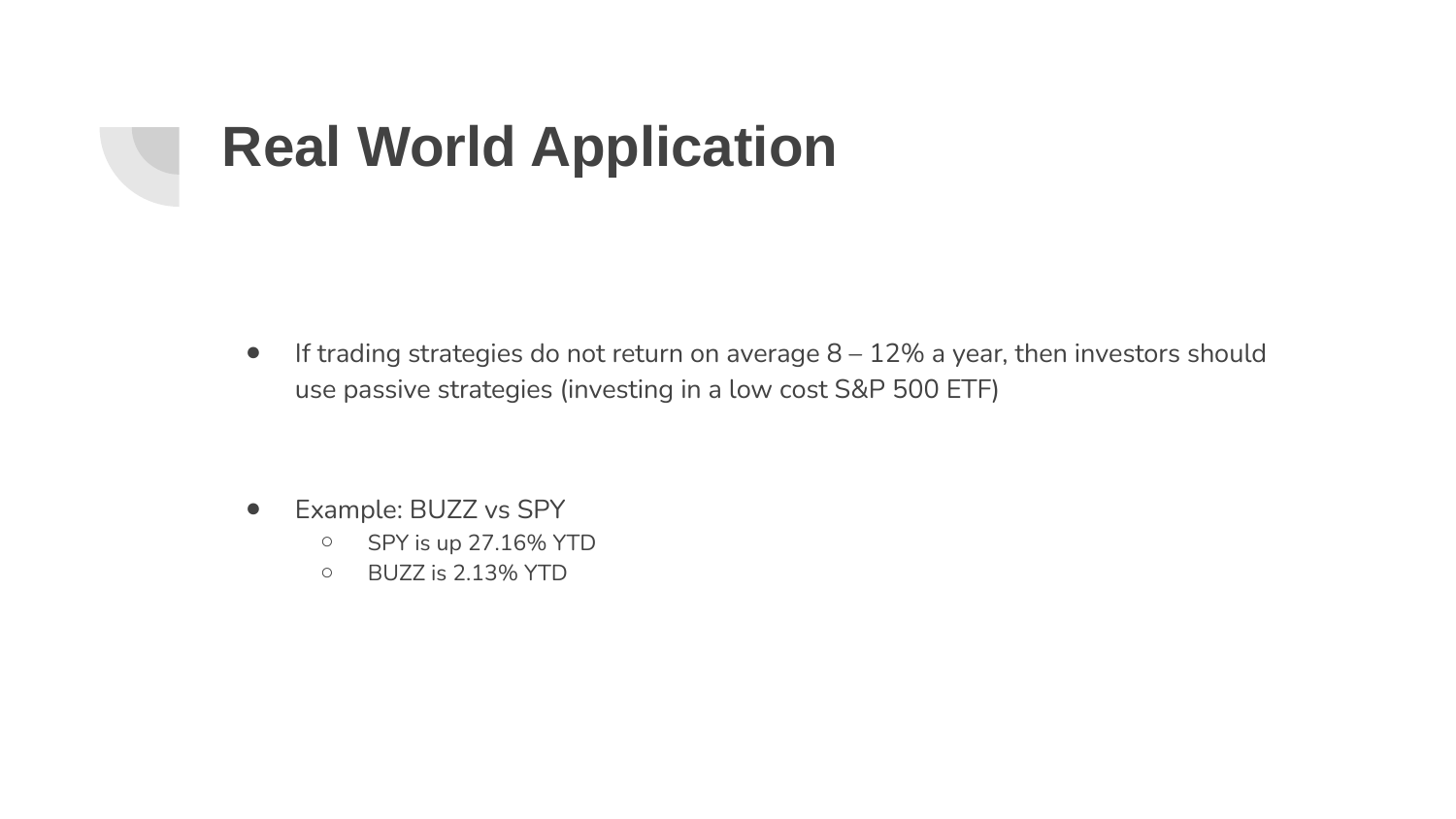

# Real World Application
If trading strategies do not return on average 8 – 12% a year, then investors should use passive strategies (investing in a low cost S&P 500 ETF)

Example: BUZZ vs SPY
SPY is up 27.16% YTD
BUZZ is 2.13% YTD